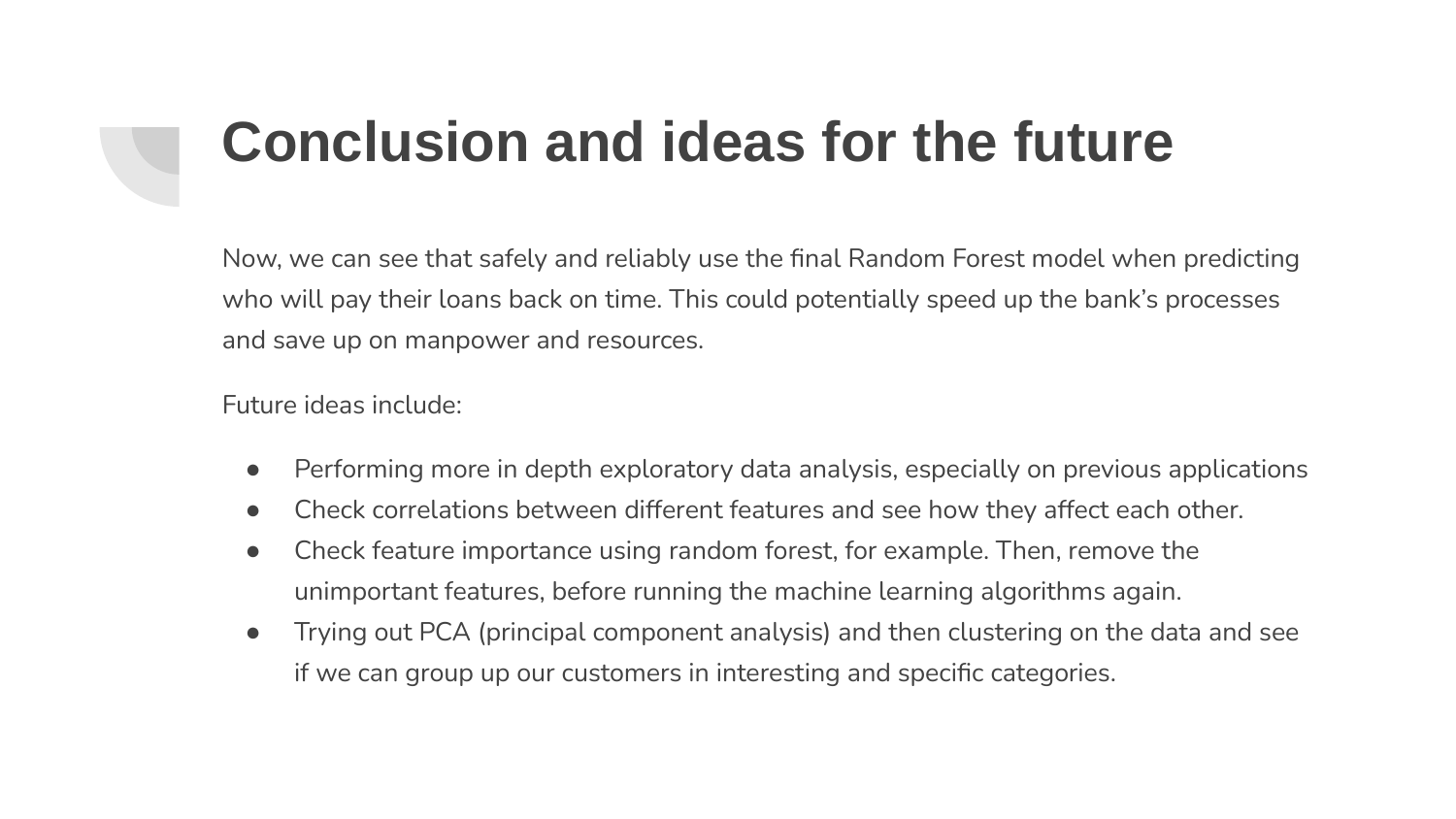

# Conclusion and ideas for the future
Now, we can see that safely and reliably use the final Random Forest model when predicting who will pay their loans back on time. This could potentially speed up the bank’s processes and save up on manpower and resources.
Future ideas include:
Performing more in depth exploratory data analysis, especially on previous applications
Check correlations between different features and see how they affect each other.
Check feature importance using random forest, for example. Then, remove the unimportant features, before running the machine learning algorithms again.
Trying out PCA (principal component analysis) and then clustering on the data and see if we can group up our customers in interesting and specific categories.